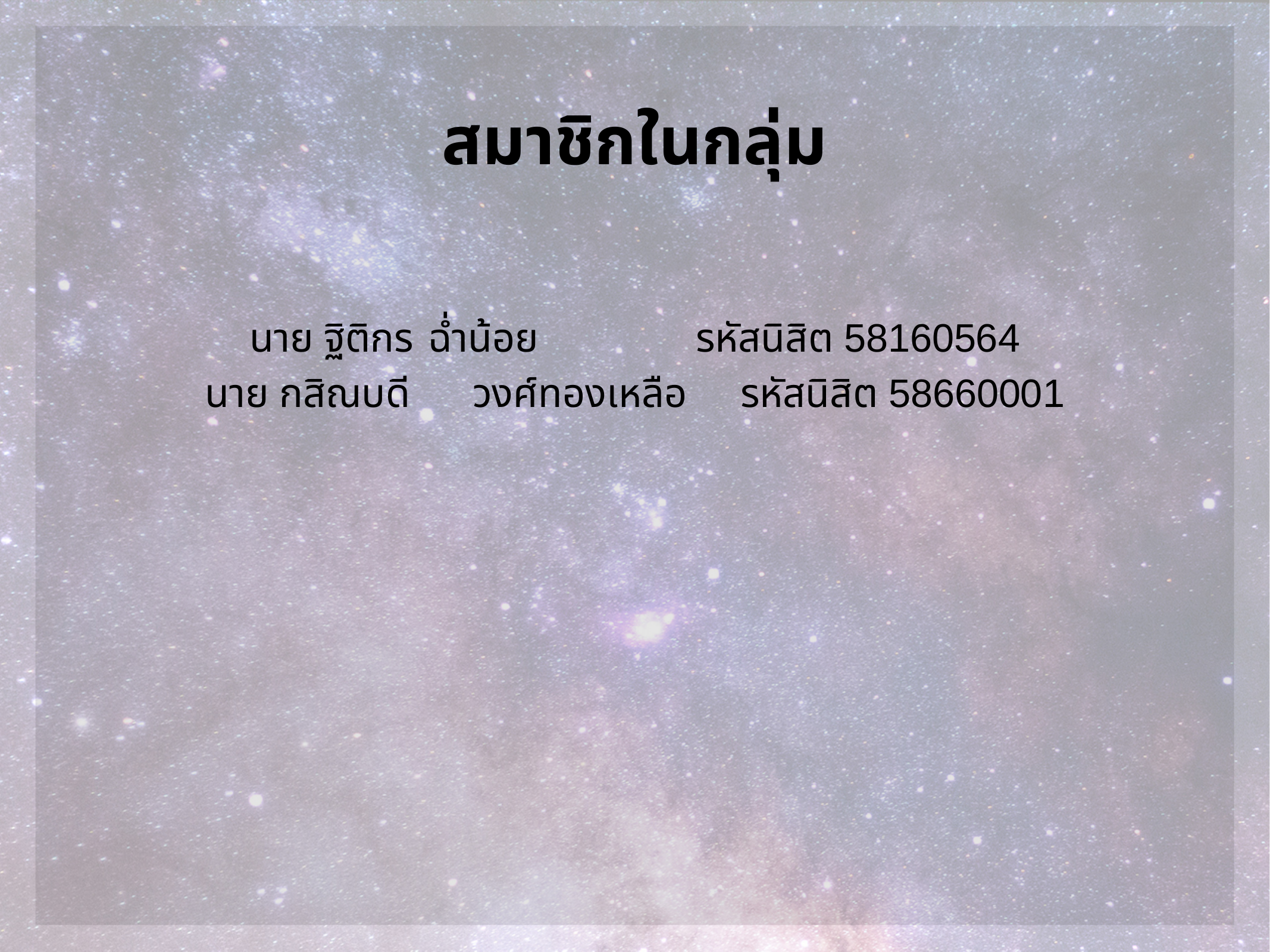

# สมาชิกในกลุ่ม

นาย ฐิติกร	ฉ่ำน้อย		รหัสนิสิต 58160564
นาย กสิณบดี	วงศ์ทองเหลือ	รหัสนิสิต 58660001